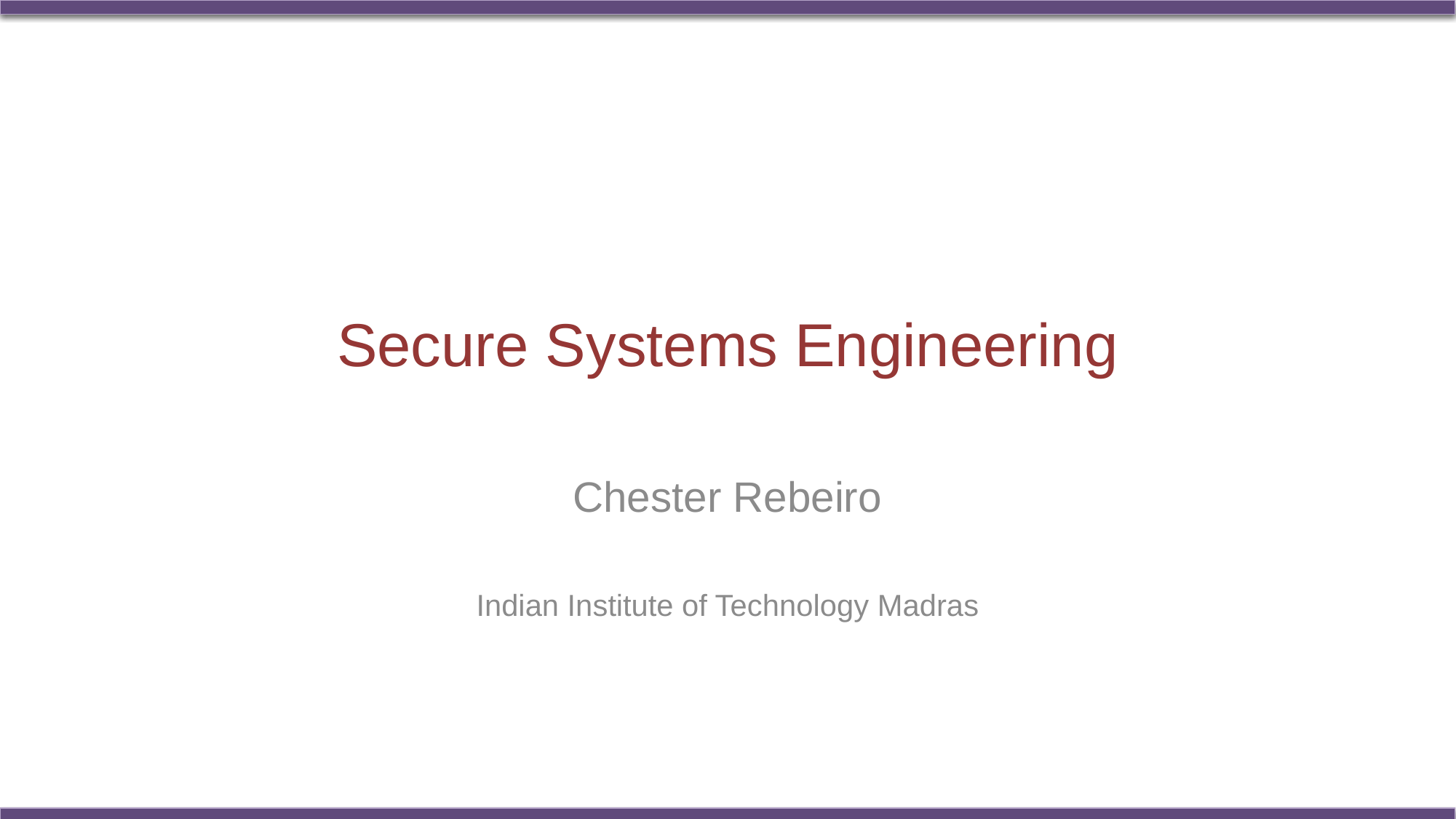

# Secure Systems Engineering
Chester Rebeiro

Indian Institute of Technology Madras